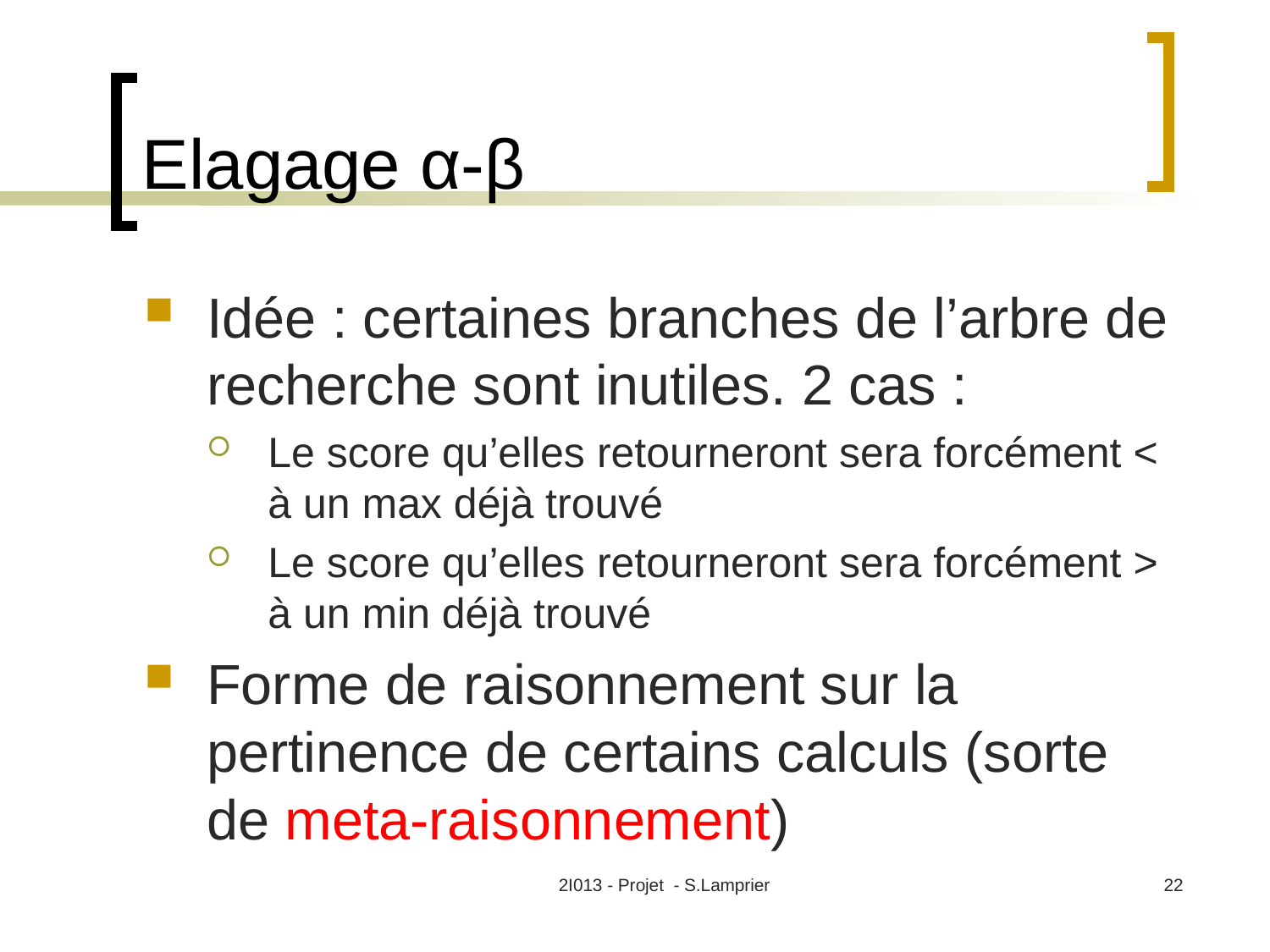

# Elagage α-β
Idée : certaines branches de l’arbre de recherche sont inutiles. 2 cas :
Le score qu’elles retourneront sera forcément < à un max déjà trouvé
Le score qu’elles retourneront sera forcément > à un min déjà trouvé
Forme de raisonnement sur la pertinence de certains calculs (sorte de meta-raisonnement)

2I013 - Projet  - S.Lamprier
22